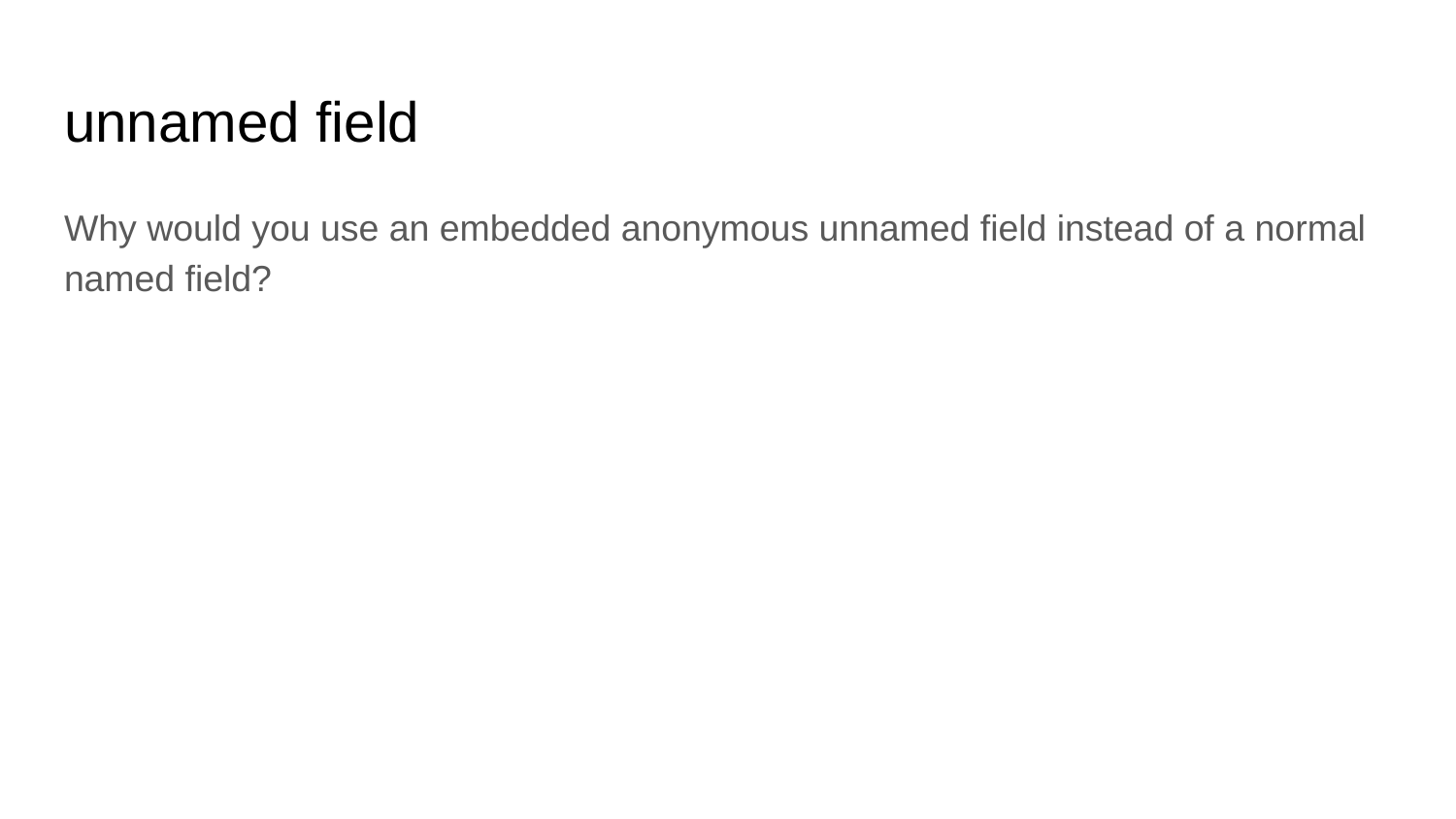

# unnamed field
Why would you use an embedded anonymous unnamed field instead of a normal named field?